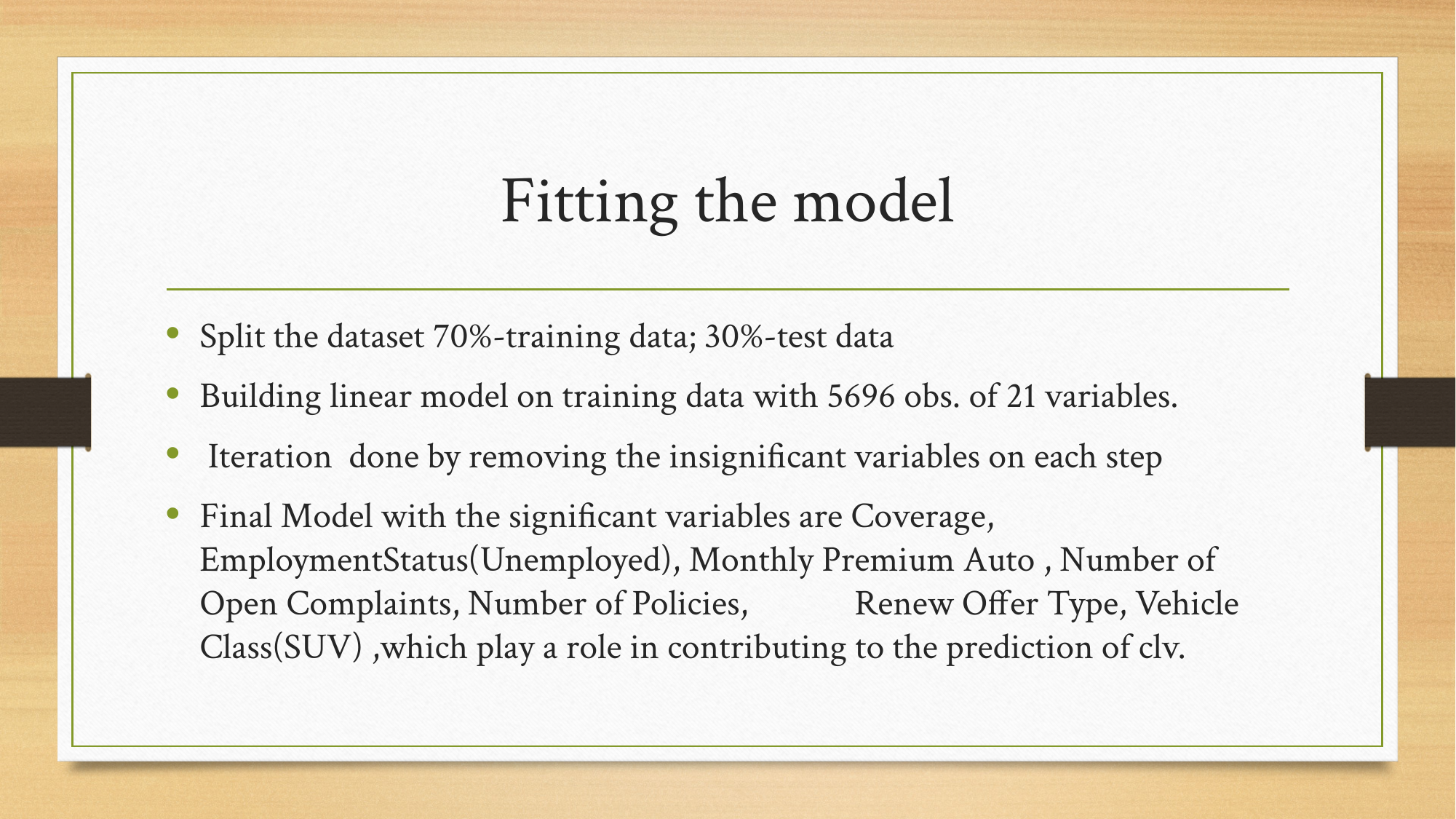

# Fitting the model
Split the dataset 70%-training data; 30%-test data
Building linear model on training data with 5696 obs. of 21 variables.
 Iteration  done by removing the insignificant variables on each step
Final Model with the significant variables are Coverage, EmploymentStatus(Unemployed), Monthly Premium Auto , Number of Open Complaints, Number of Policies,	Renew Offer Type, Vehicle Class(SUV) ,which play a role in contributing to the prediction of clv.